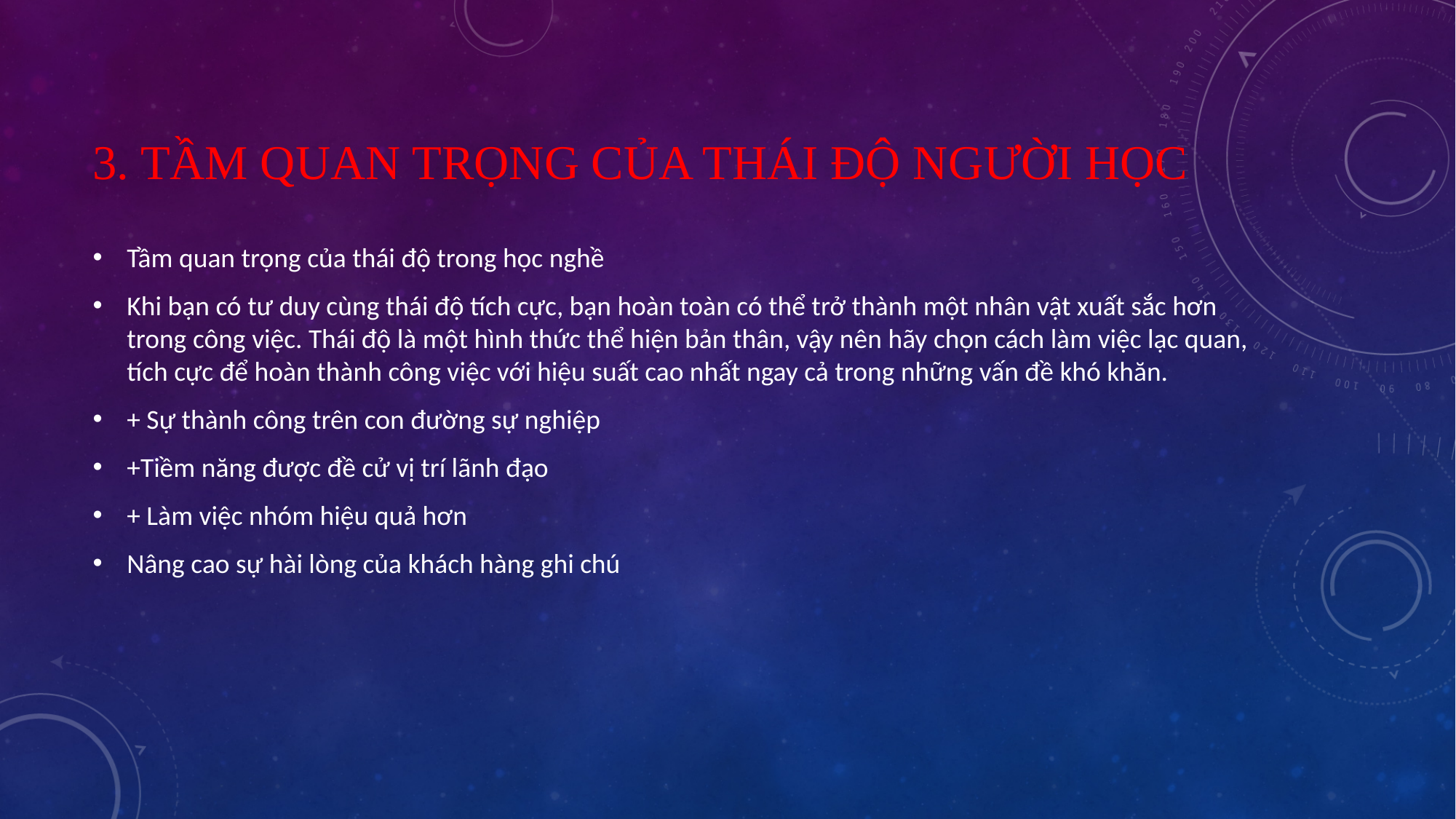

# 3. tầm quan trọng của thái độ người học
Tầm quan trọng của thái độ trong học nghề
Khi bạn có tư duy cùng thái độ tích cực, bạn hoàn toàn có thể trở thành một nhân vật xuất sắc hơn trong công việc. Thái độ là một hình thức thể hiện bản thân, vậy nên hãy chọn cách làm việc lạc quan, tích cực để hoàn thành công việc với hiệu suất cao nhất ngay cả trong những vấn đề khó khăn.
+ Sự thành công trên con đường sự nghiệp
+Tiềm năng được đề cử vị trí lãnh đạo
+ Làm việc nhóm hiệu quả hơn
Nâng cao sự hài lòng của khách hàng ghi chú